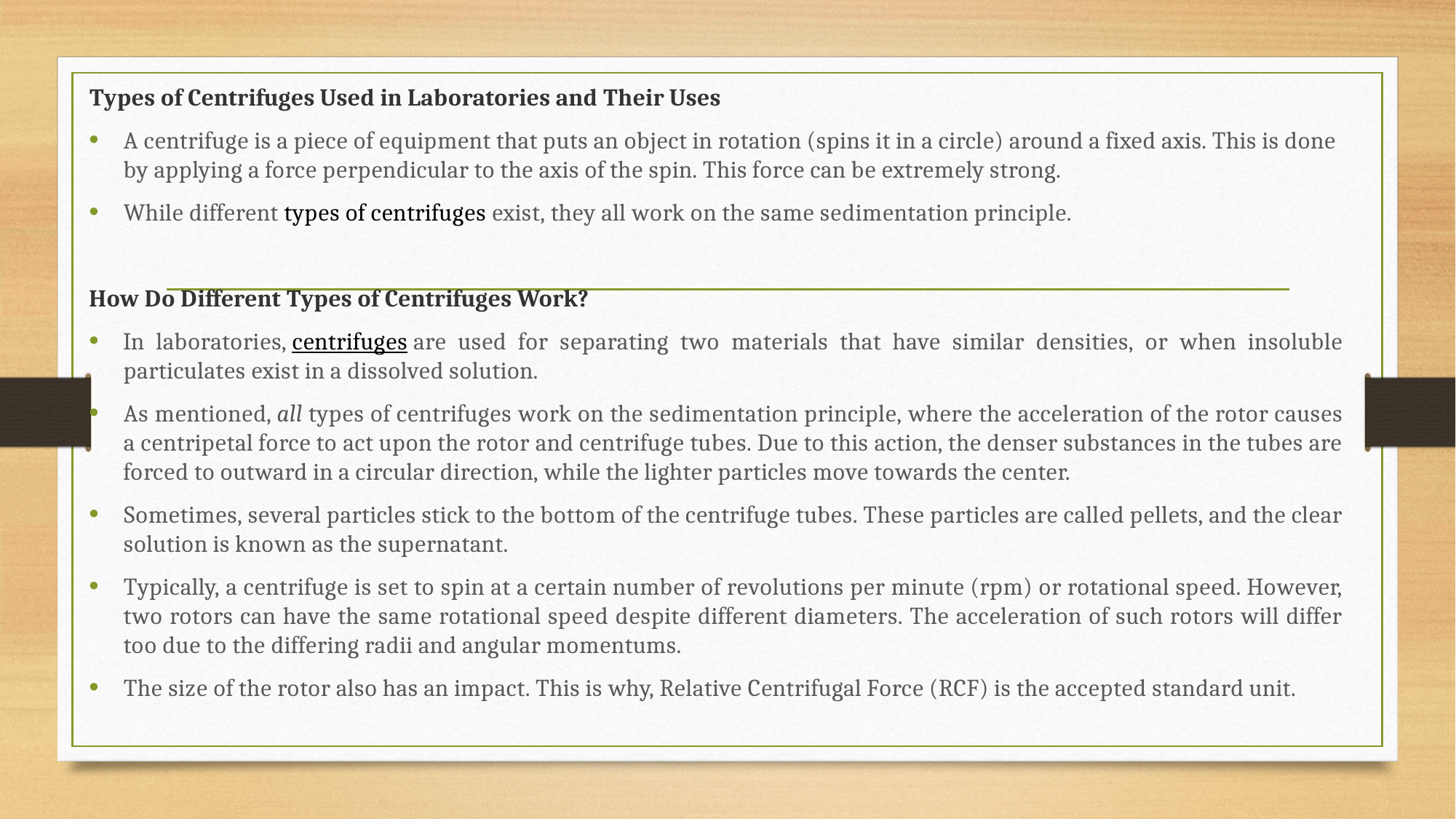

Types of Centrifuges Used in Laboratories and Their Uses
A centrifuge is a piece of equipment that puts an object in rotation (spins it in a circle) around a fixed axis. This is done by applying a force perpendicular to the axis of the spin. This force can be extremely strong.
While different types of centrifuges exist, they all work on the same sedimentation principle.

How Do Different Types of Centrifuges Work?
In laboratories, centrifuges are used for separating two materials that have similar densities, or when insoluble particulates exist in a dissolved solution.
As mentioned, all types of centrifuges work on the sedimentation principle, where the acceleration of the rotor causes a centripetal force to act upon the rotor and centrifuge tubes. Due to this action, the denser substances in the tubes are forced to outward in a circular direction, while the lighter particles move towards the center.
Sometimes, several particles stick to the bottom of the centrifuge tubes. These particles are called pellets, and the clear solution is known as the supernatant.
Typically, a centrifuge is set to spin at a certain number of revolutions per minute (rpm) or rotational speed. However, two rotors can have the same rotational speed despite different diameters. The acceleration of such rotors will differ too due to the differing radii and angular momentums.
The size of the rotor also has an impact. This is why, Relative Centrifugal Force (RCF) is the accepted standard unit.